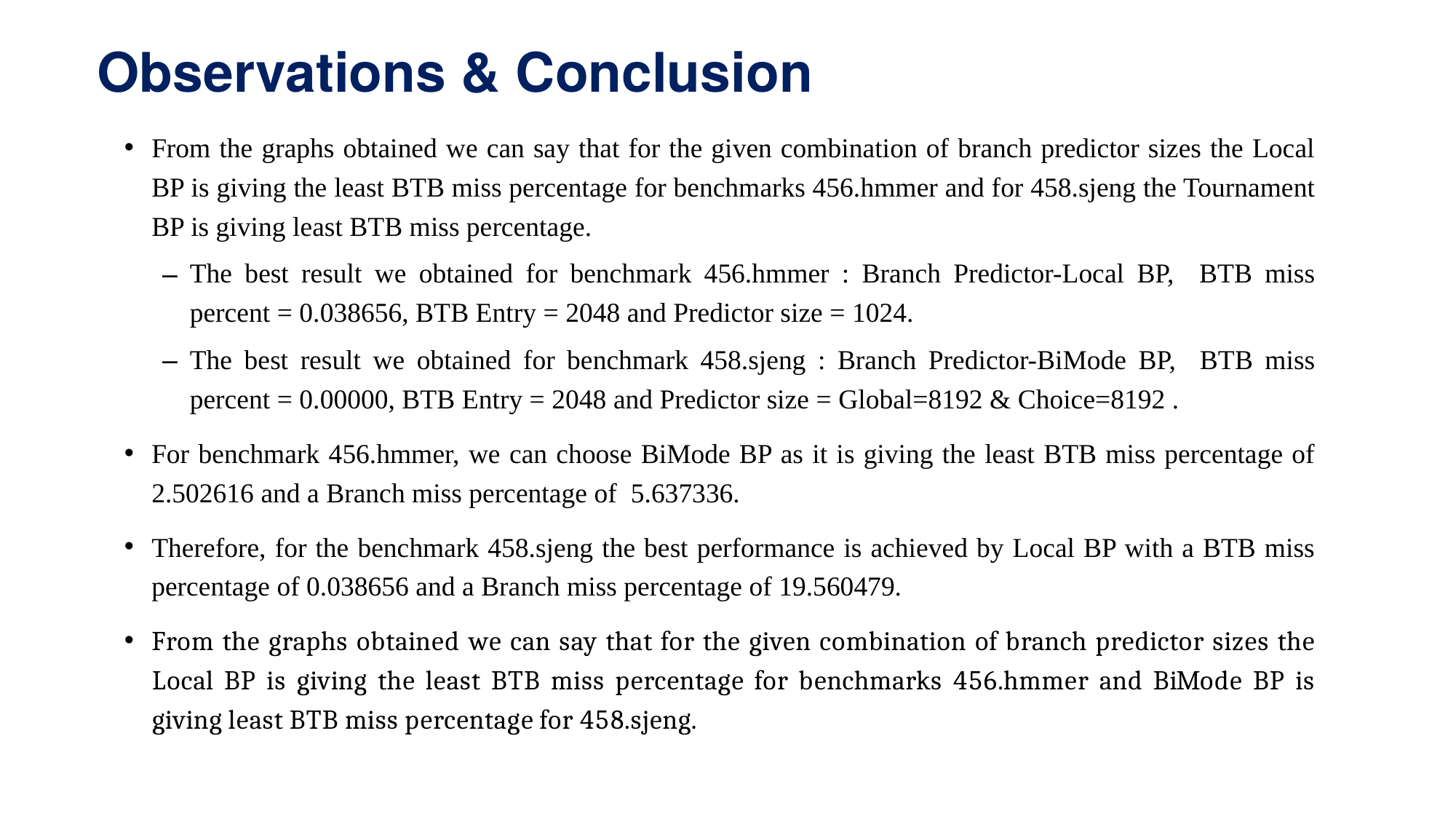

# Observations & Conclusion
From the graphs obtained we can say that for the given combination of branch predictor sizes the Local BP is giving the least BTB miss percentage for benchmarks 456.hmmer and for 458.sjeng the Tournament BP is giving least BTB miss percentage.
The best result we obtained for benchmark 456.hmmer : Branch Predictor-Local BP,  BTB miss percent = 0.038656, BTB Entry = 2048 and Predictor size = 1024.
The best result we obtained for benchmark 458.sjeng : Branch Predictor-BiMode BP,  BTB miss percent = 0.00000, BTB Entry = 2048 and Predictor size = Global=8192 & Choice=8192 .
For benchmark 456.hmmer, we can choose BiMode BP as it is giving the least BTB miss percentage of 2.502616 and a Branch miss percentage of  5.637336.
Therefore, for the benchmark 458.sjeng the best performance is achieved by Local BP with a BTB miss percentage of 0.038656 and a Branch miss percentage of 19.560479.
From the graphs obtained we can say that for the given combination of branch predictor sizes the Local BP is giving the least BTB miss percentage for benchmarks 456.hmmer and BiMode BP is giving least BTB miss percentage for 458.sjeng.